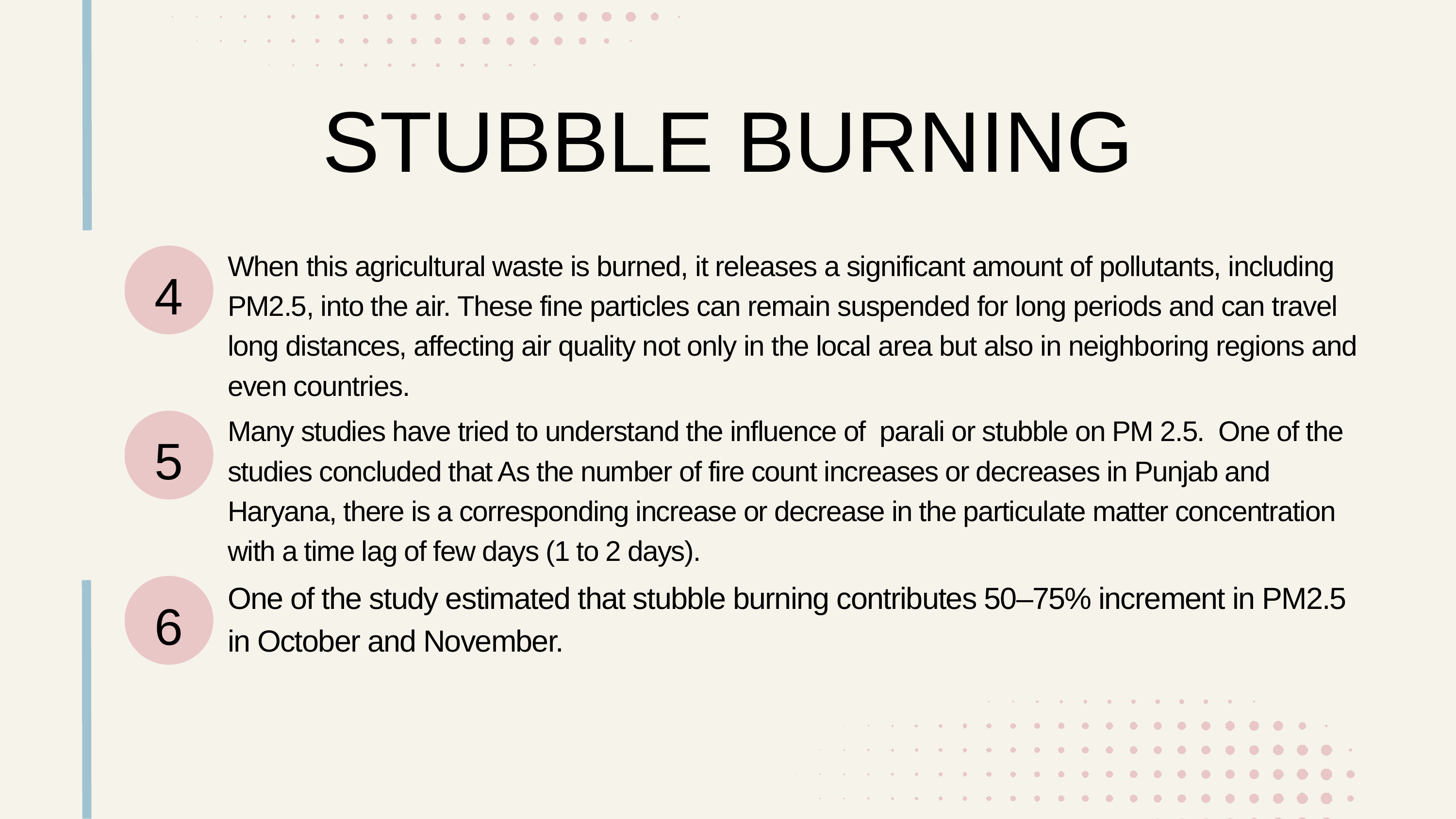

STUBBLE BURNING

When this agricultural waste is burned, it releases a significant amount of pollutants, including PM2.5, into the air. These fine particles can remain suspended for long periods and can travel long distances, affecting air quality not only in the local area but also in neighboring regions and even countries.
4
Many studies have tried to understand the influence of  parali or stubble on PM 2.5.  One of the studies concluded that As the number of fire count increases or decreases in Punjab and Haryana, there is a corresponding increase or decrease in the particulate matter concentration with a time lag of few days (1 to 2 days).

5
One of the study estimated that stubble burning contributes 50–75% increment in PM2.5 in October and November.

6